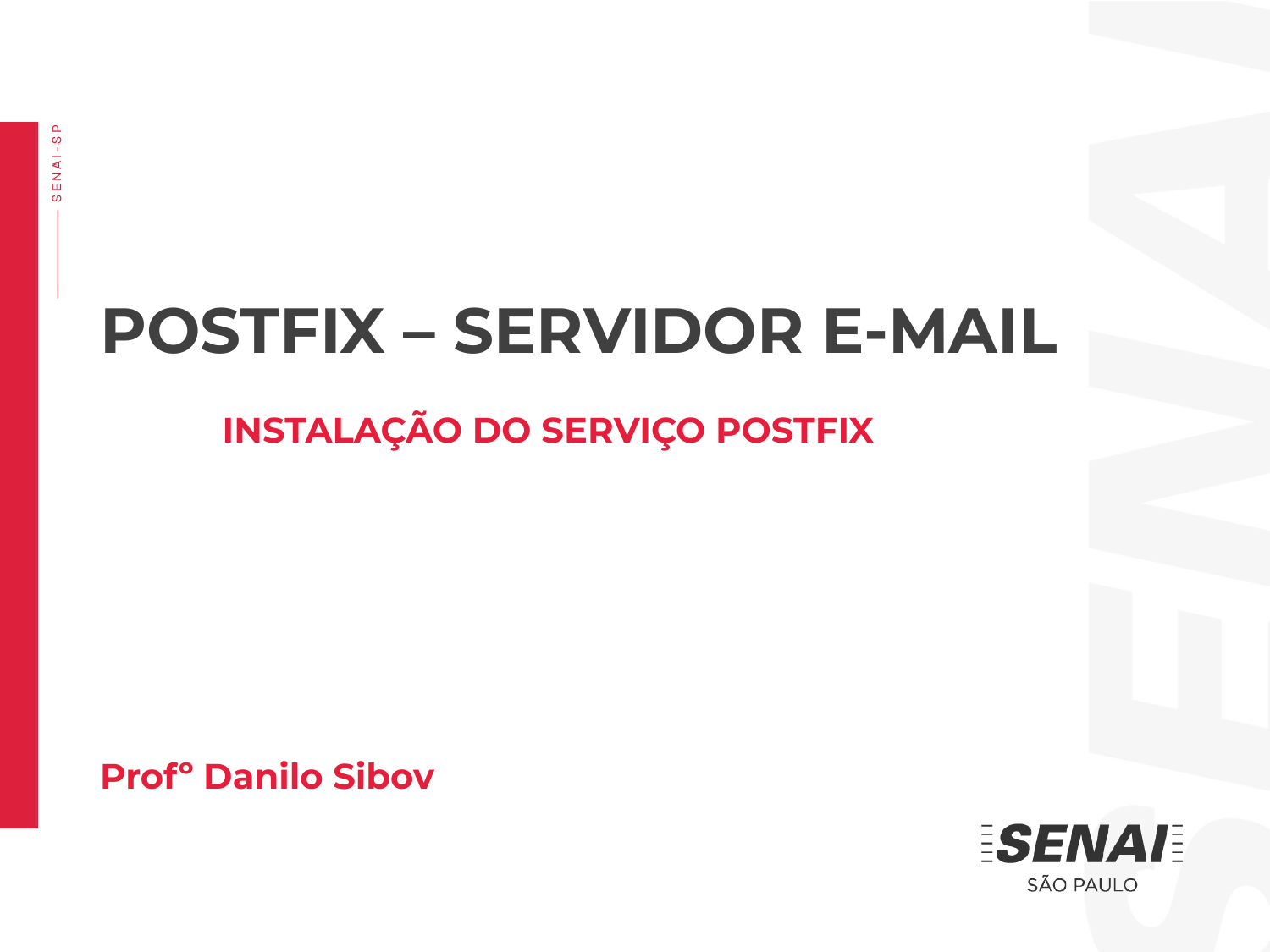

POSTFIX – SERVIDOR E-MAIL
INSTALAÇÃO DO SERVIÇO POSTFIX
Profº Danilo Sibov